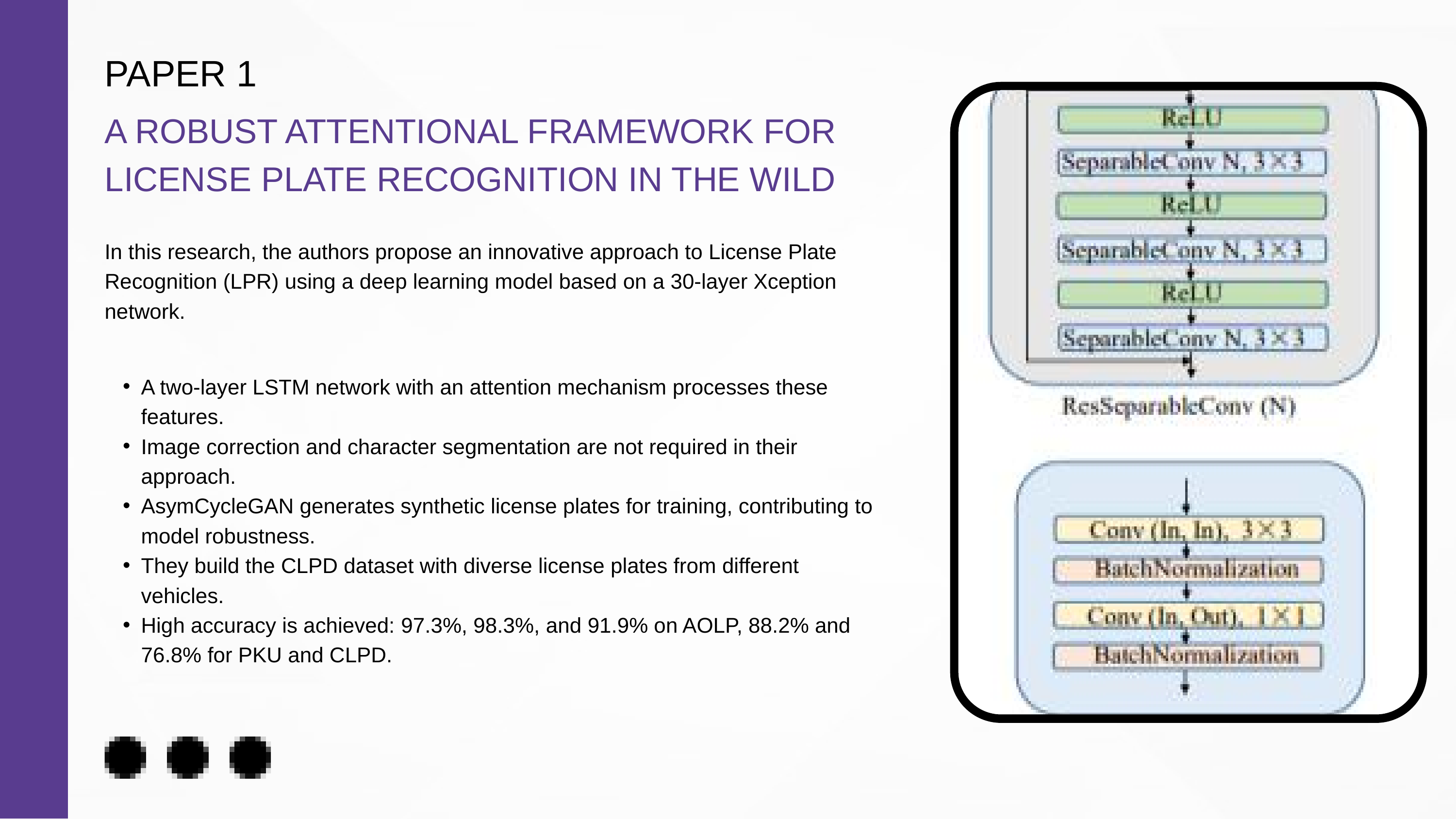

PAPER 1

A ROBUST ATTENTIONAL FRAMEWORK FOR LICENSE PLATE RECOGNITION IN THE WILD
In this research, the authors propose an innovative approach to License Plate Recognition (LPR) using a deep learning model based on a 30-layer Xception network.
A two-layer LSTM network with an attention mechanism processes these features.
Image correction and character segmentation are not required in their approach.
AsymCycleGAN generates synthetic license plates for training, contributing to model robustness.
They build the CLPD dataset with diverse license plates from different vehicles.
High accuracy is achieved: 97.3%, 98.3%, and 91.9% on AOLP, 88.2% and 76.8% for PKU and CLPD.